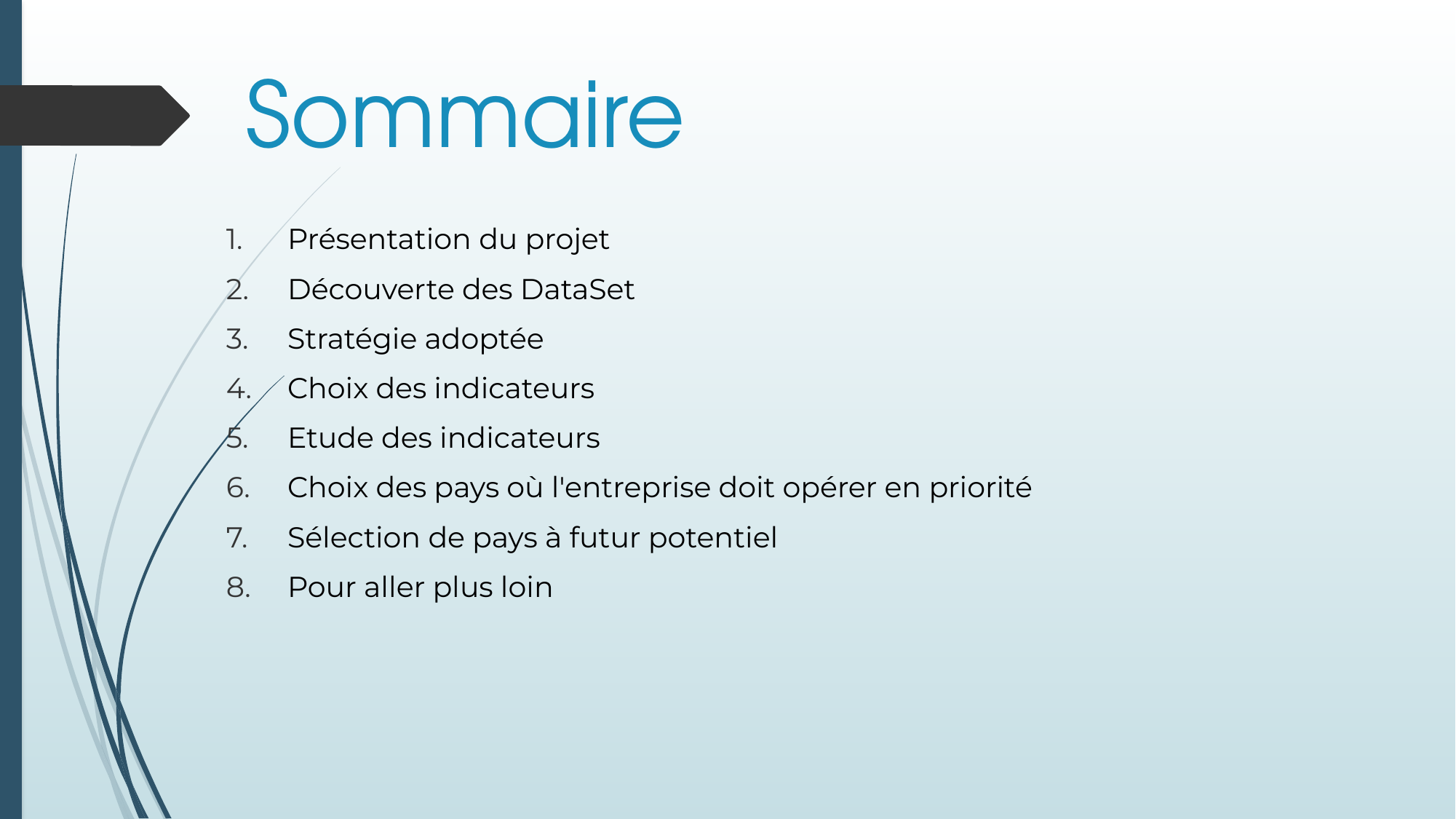

# Sommaire
Présentation du projet
Découverte des DataSet
Stratégie adoptée
Choix des indicateurs
Etude des indicateurs
Choix des pays où l'entreprise doit opérer en priorité
Sélection de pays à futur potentiel
Pour aller plus loin